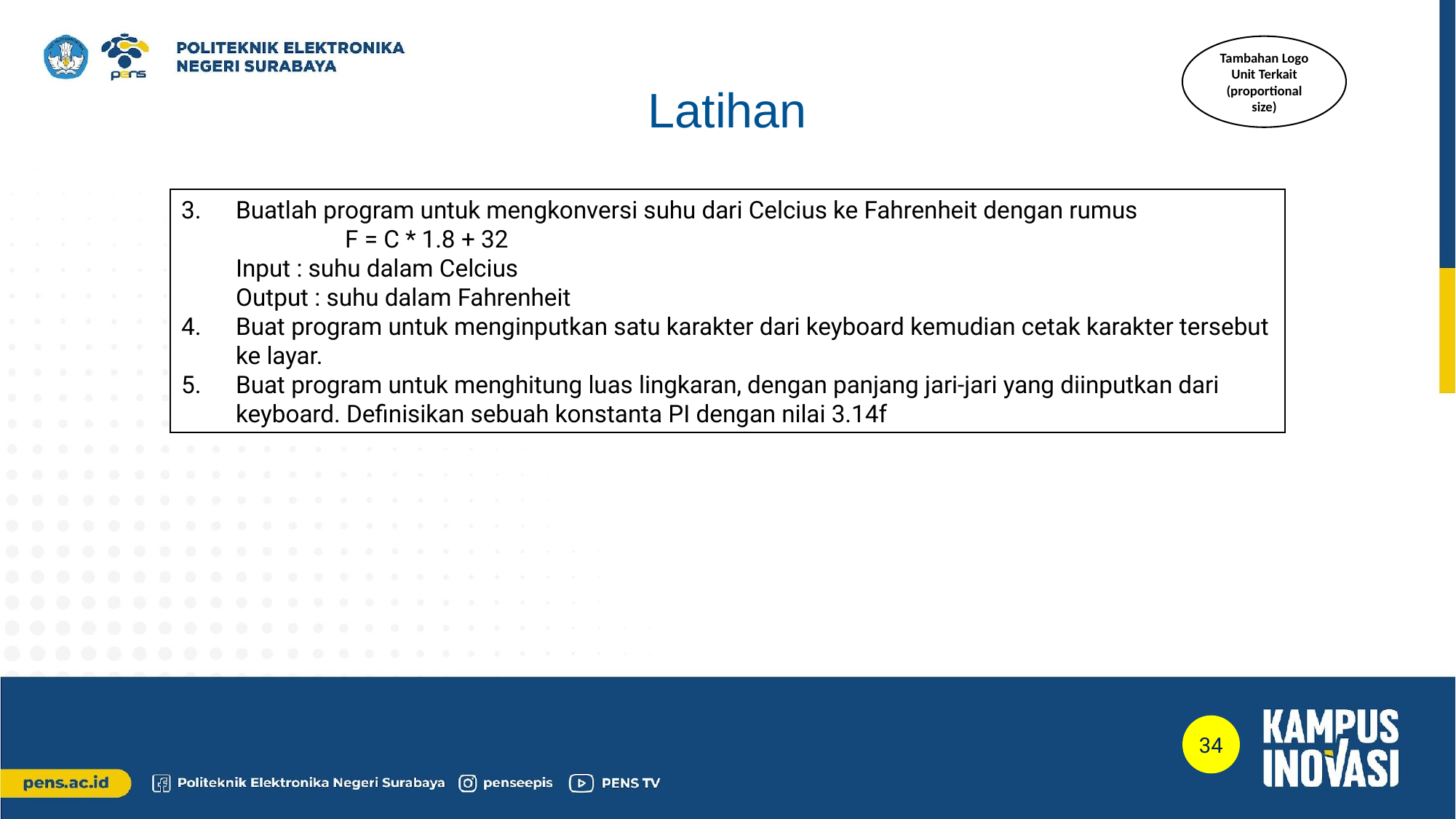

Tambahan Logo Unit Terkait (proportional size)
Latihan
Buatlah program untuk mengkonversi suhu dari Celcius ke Fahrenheit dengan rumus
	F = C * 1.8 + 32
Input : suhu dalam Celcius
Output : suhu dalam Fahrenheit
Buat program untuk menginputkan satu karakter dari keyboard kemudian cetak karakter tersebut ke layar.
Buat program untuk menghitung luas lingkaran, dengan panjang jari-jari yang diinputkan dari keyboard. Definisikan sebuah konstanta PI dengan nilai 3.14f

34